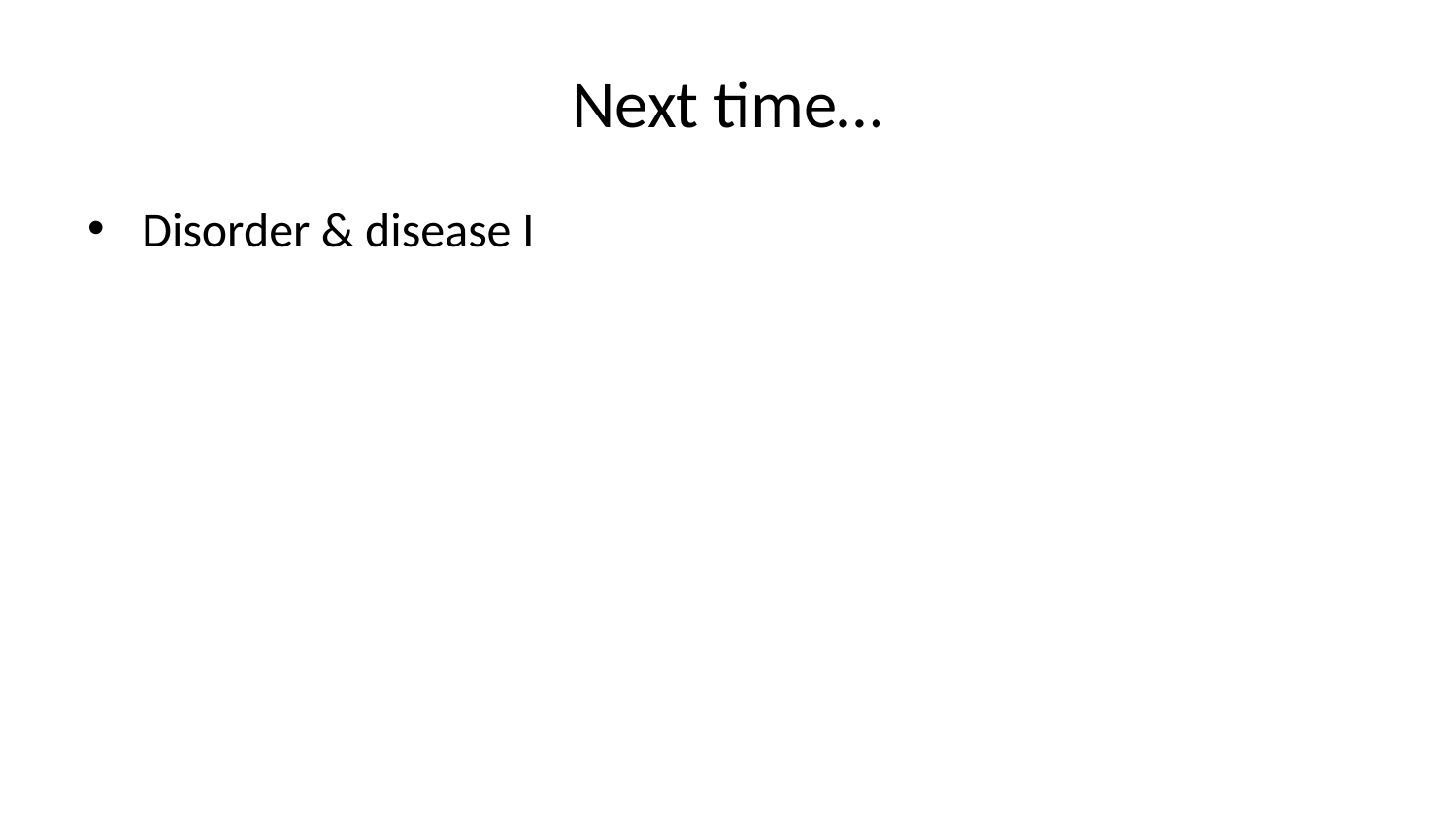

# Next time…
Disorder & disease I